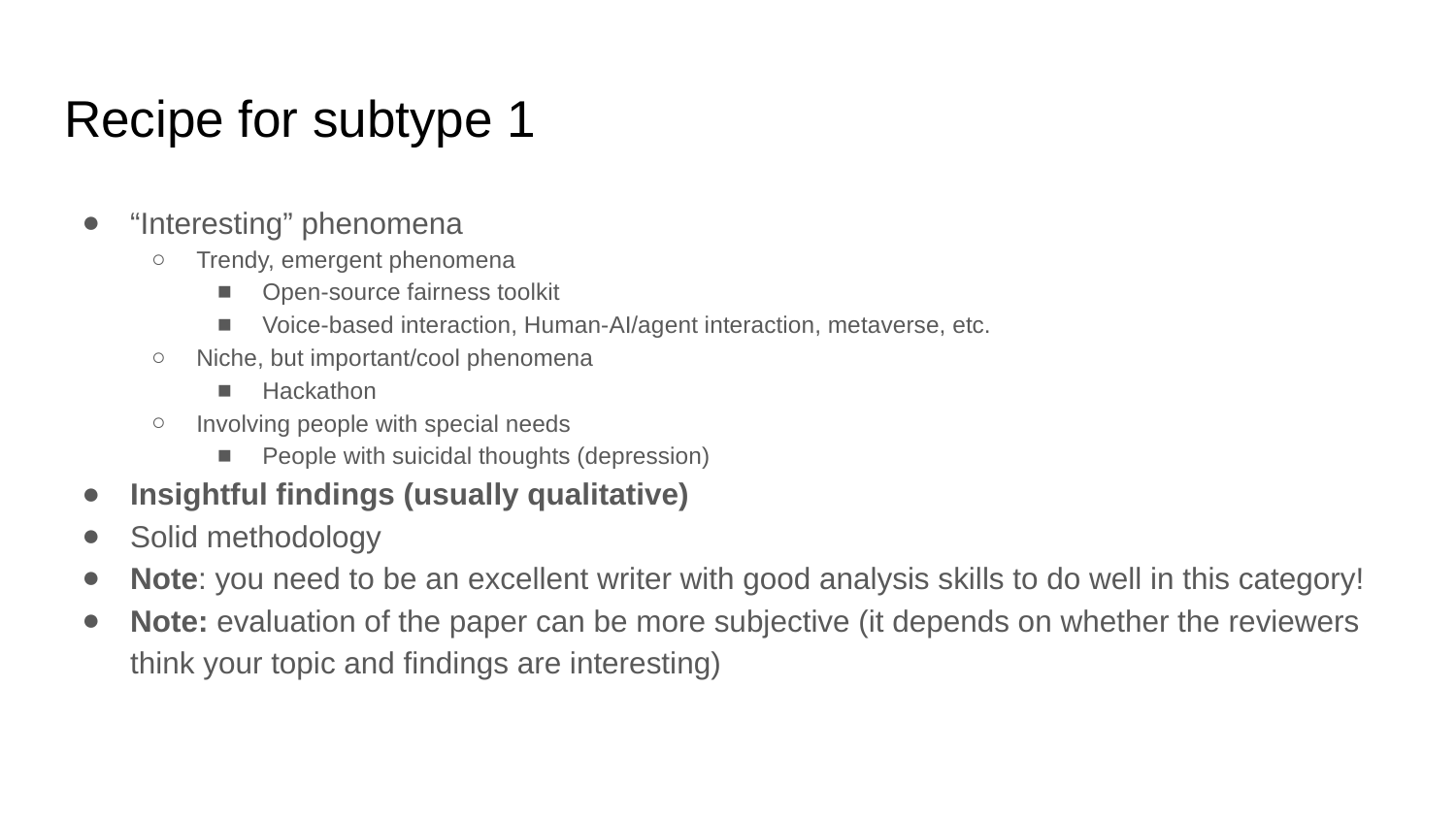

# Recipe for subtype 1
“Interesting” phenomena
Trendy, emergent phenomena
Open-source fairness toolkit
Voice-based interaction, Human-AI/agent interaction, metaverse, etc.
Niche, but important/cool phenomena
Hackathon
Involving people with special needs
People with suicidal thoughts (depression)
Insightful findings (usually qualitative)
Solid methodology
Note: you need to be an excellent writer with good analysis skills to do well in this category!
Note: evaluation of the paper can be more subjective (it depends on whether the reviewers think your topic and findings are interesting)